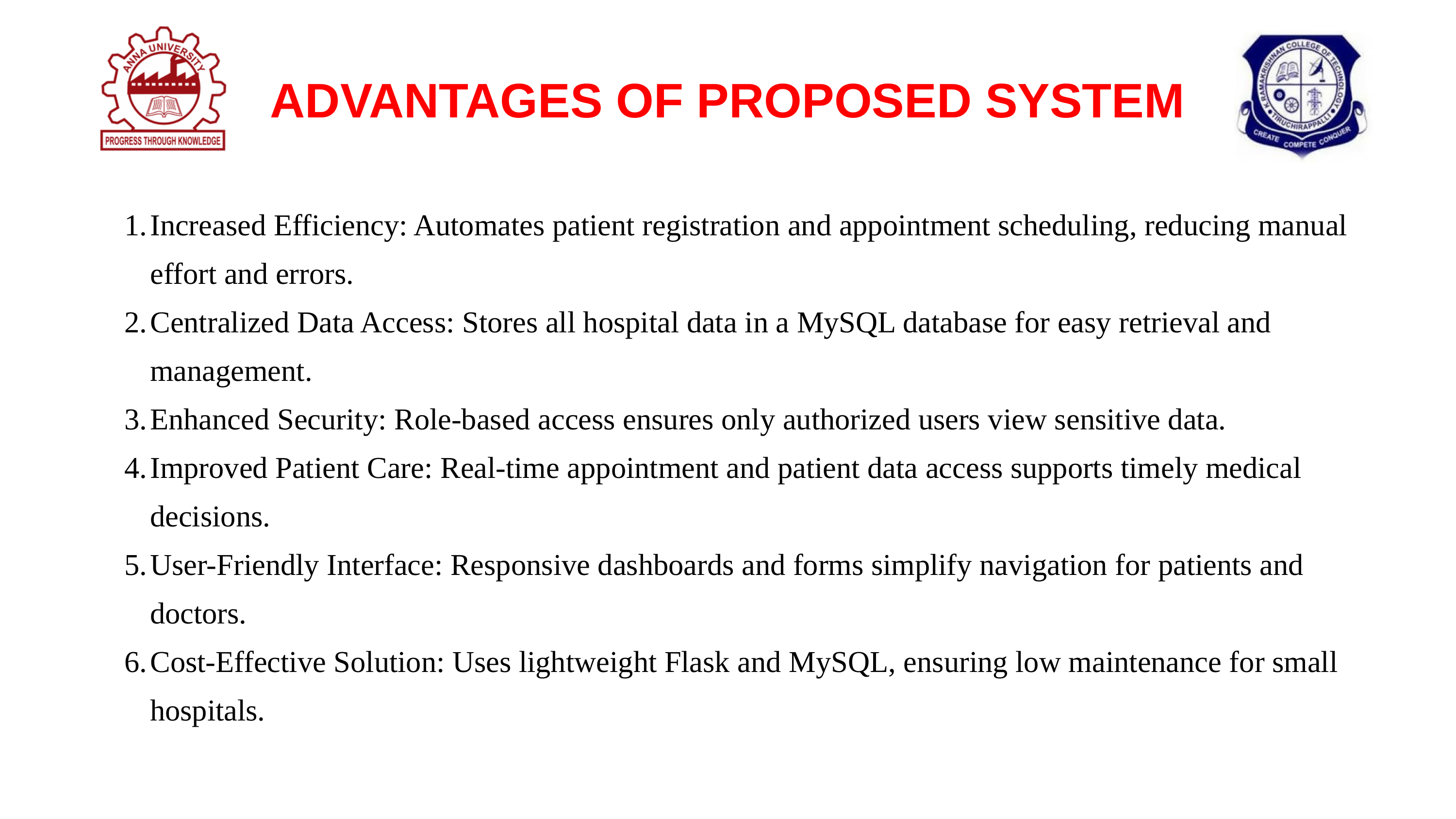

ADVANTAGES OF PROPOSED SYSTEM
Increased Efficiency: Automates patient registration and appointment scheduling, reducing manual effort and errors.
Centralized Data Access: Stores all hospital data in a MySQL database for easy retrieval and management.
Enhanced Security: Role-based access ensures only authorized users view sensitive data.
Improved Patient Care: Real-time appointment and patient data access supports timely medical decisions.
User-Friendly Interface: Responsive dashboards and forms simplify navigation for patients and doctors.
Cost-Effective Solution: Uses lightweight Flask and MySQL, ensuring low maintenance for small hospitals.